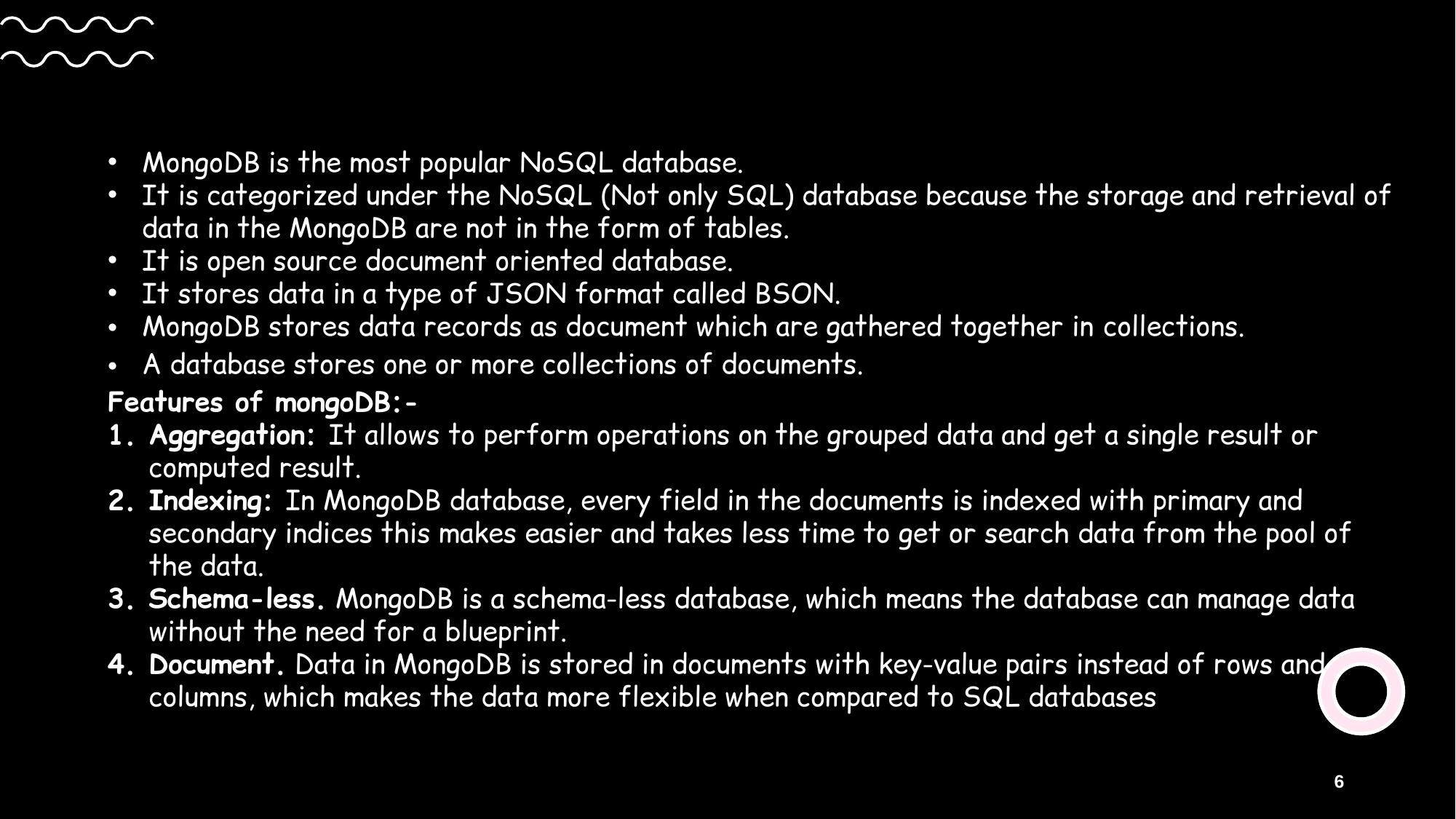

MongoDB is the most popular NoSQL database.
It is categorized under the NoSQL (Not only SQL) database because the storage and retrieval of data in the MongoDB are not in the form of tables.
It is open source document oriented database.
It stores data in a type of JSON format called BSON.
MongoDB stores data records as document which are gathered together in collections.
A database stores one or more collections of documents.
Features of mongoDB:-
Aggregation: It allows to perform operations on the grouped data and get a single result or computed result.
Indexing: In MongoDB database, every field in the documents is indexed with primary and secondary indices this makes easier and takes less time to get or search data from the pool of the data.
Schema-less. MongoDB is a schema-less database, which means the database can manage data without the need for a blueprint.
Document. Data in MongoDB is stored in documents with key-value pairs instead of rows and columns, which makes the data more flexible when compared to SQL databases
6